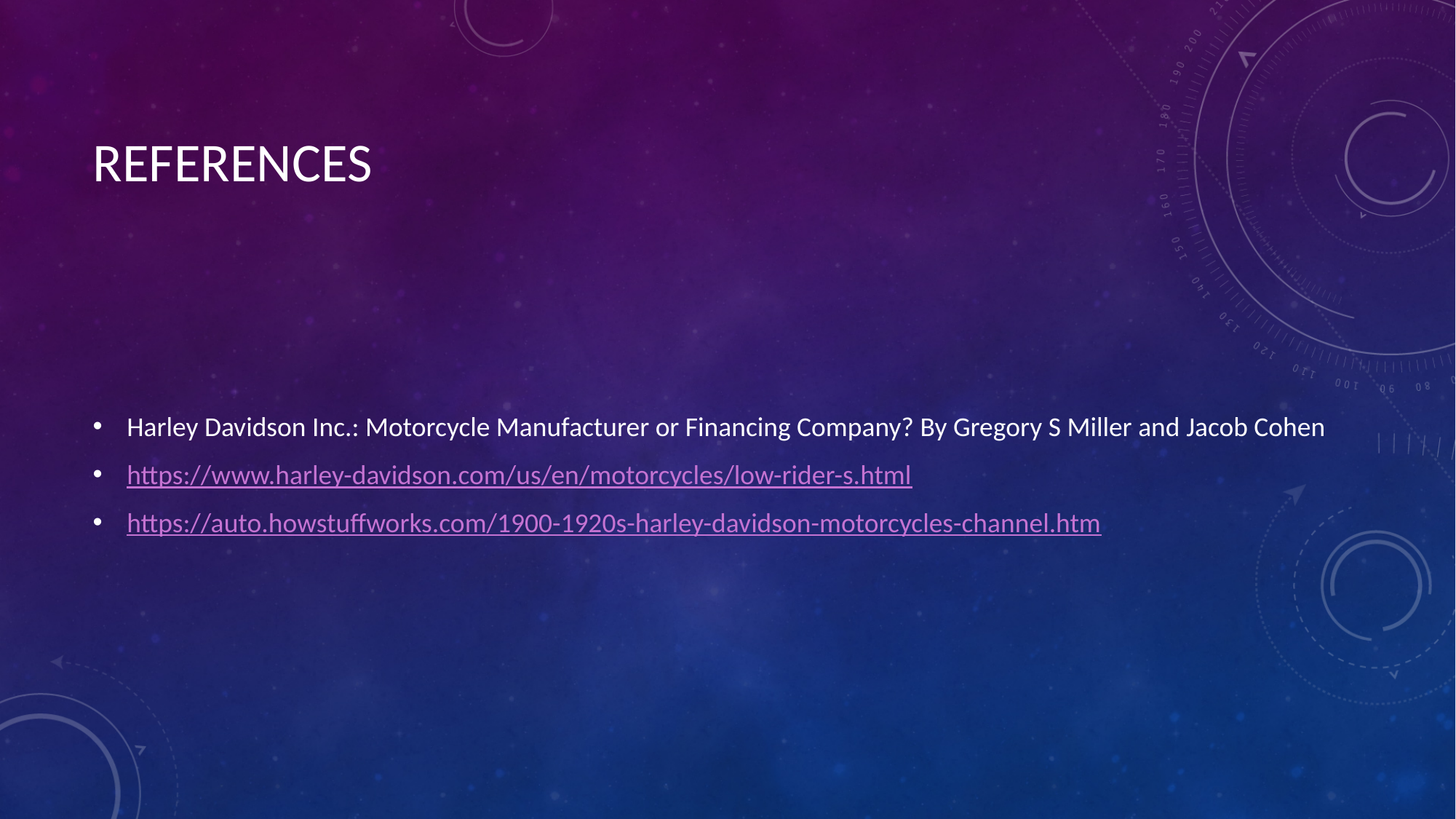

# References
Harley Davidson Inc.: Motorcycle Manufacturer or Financing Company? By Gregory S Miller and Jacob Cohen
https://www.harley-davidson.com/us/en/motorcycles/low-rider-s.html
https://auto.howstuffworks.com/1900-1920s-harley-davidson-motorcycles-channel.htm